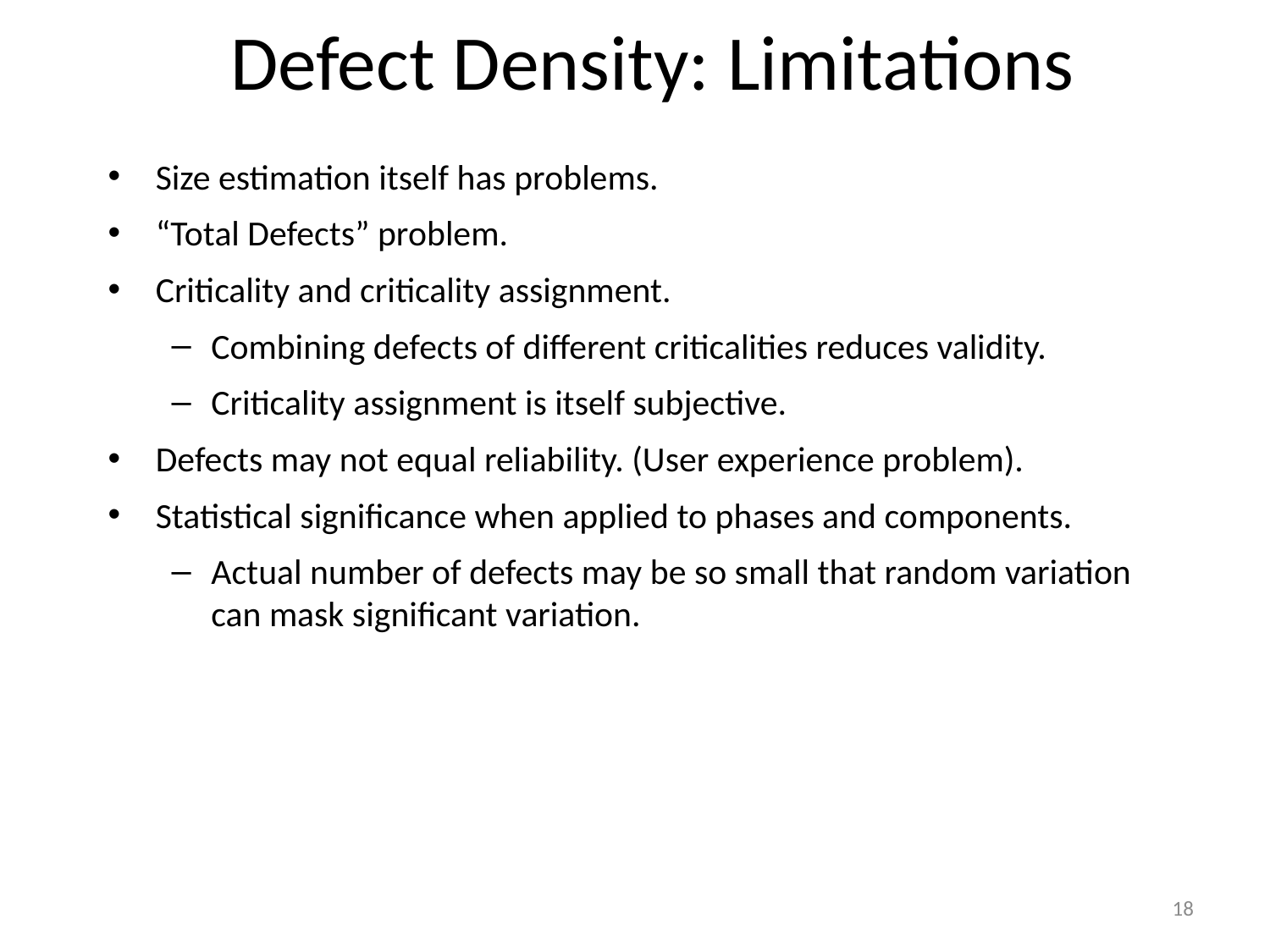

# Defect Density: Limitations
Size estimation itself has problems.
“Total Defects” problem.
Criticality and criticality assignment.
Combining defects of different criticalities reduces validity.
Criticality assignment is itself subjective.
Defects may not equal reliability. (User experience problem).
Statistical significance when applied to phases and components.
Actual number of defects may be so small that random variation can mask significant variation.
18